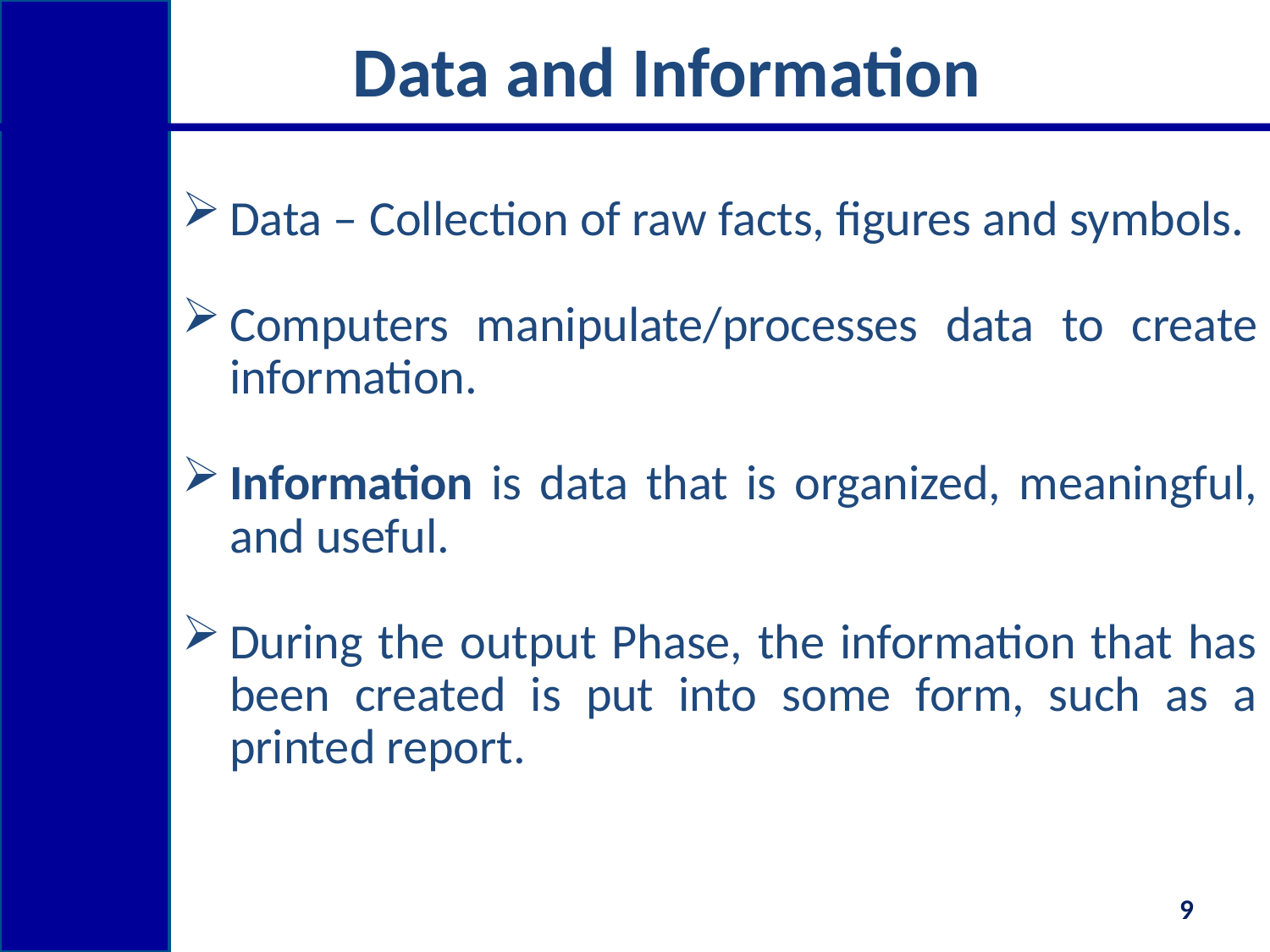

# Data and Information

Data – Collection of raw facts, figures and symbols.

Computers manipulate/processes data to create information.

Information is data that is organized, meaningful, and useful.

During the output Phase, the information that has been created is put into some form, such as a printed report.
9